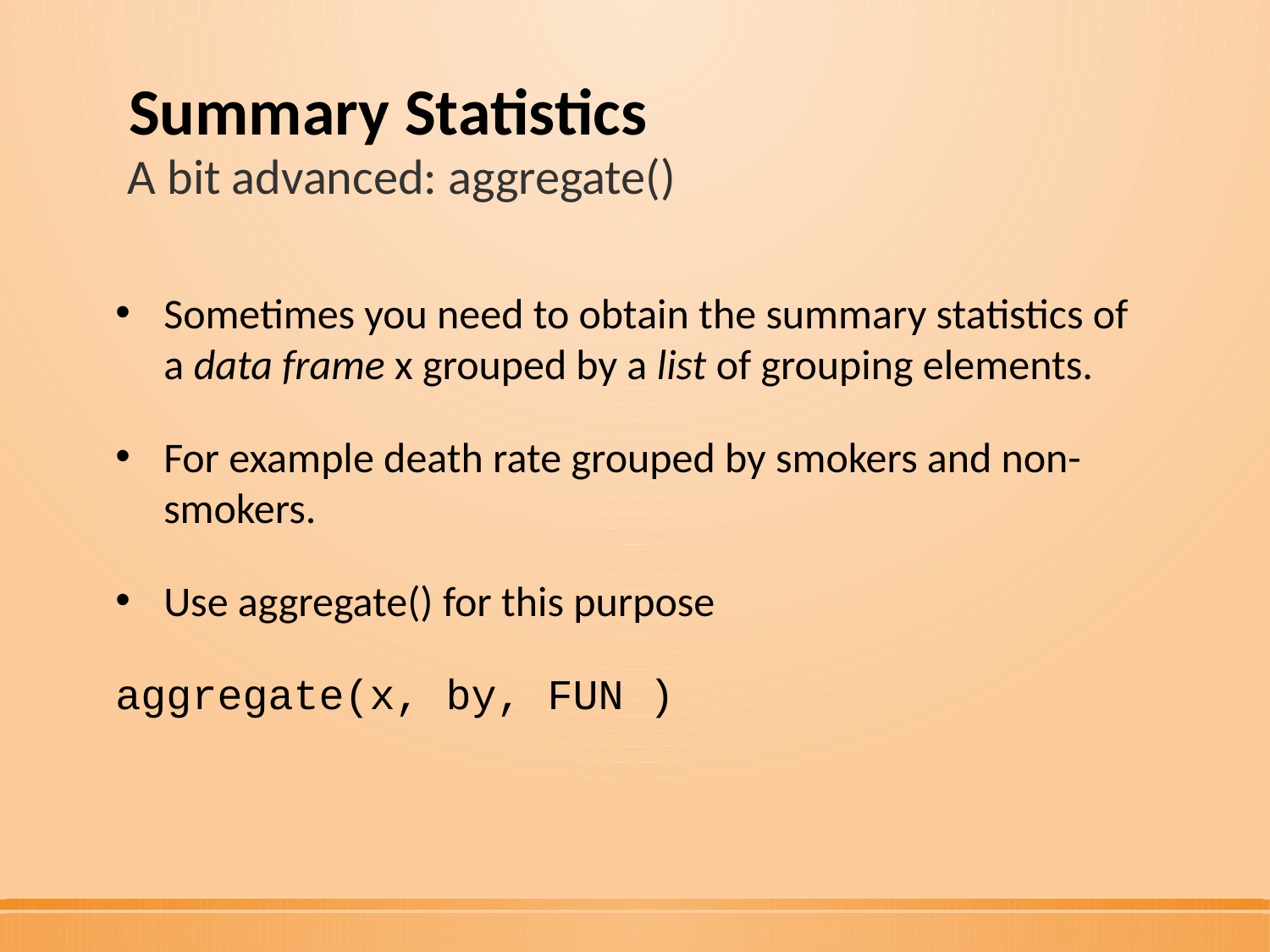

# Summary Statistics
A bit advanced: aggregate()
Sometimes you need to obtain the summary statistics of a data frame x grouped by a list of grouping elements.
For example death rate grouped by smokers and non-smokers.
Use aggregate() for this purpose
aggregate(x, by, FUN )